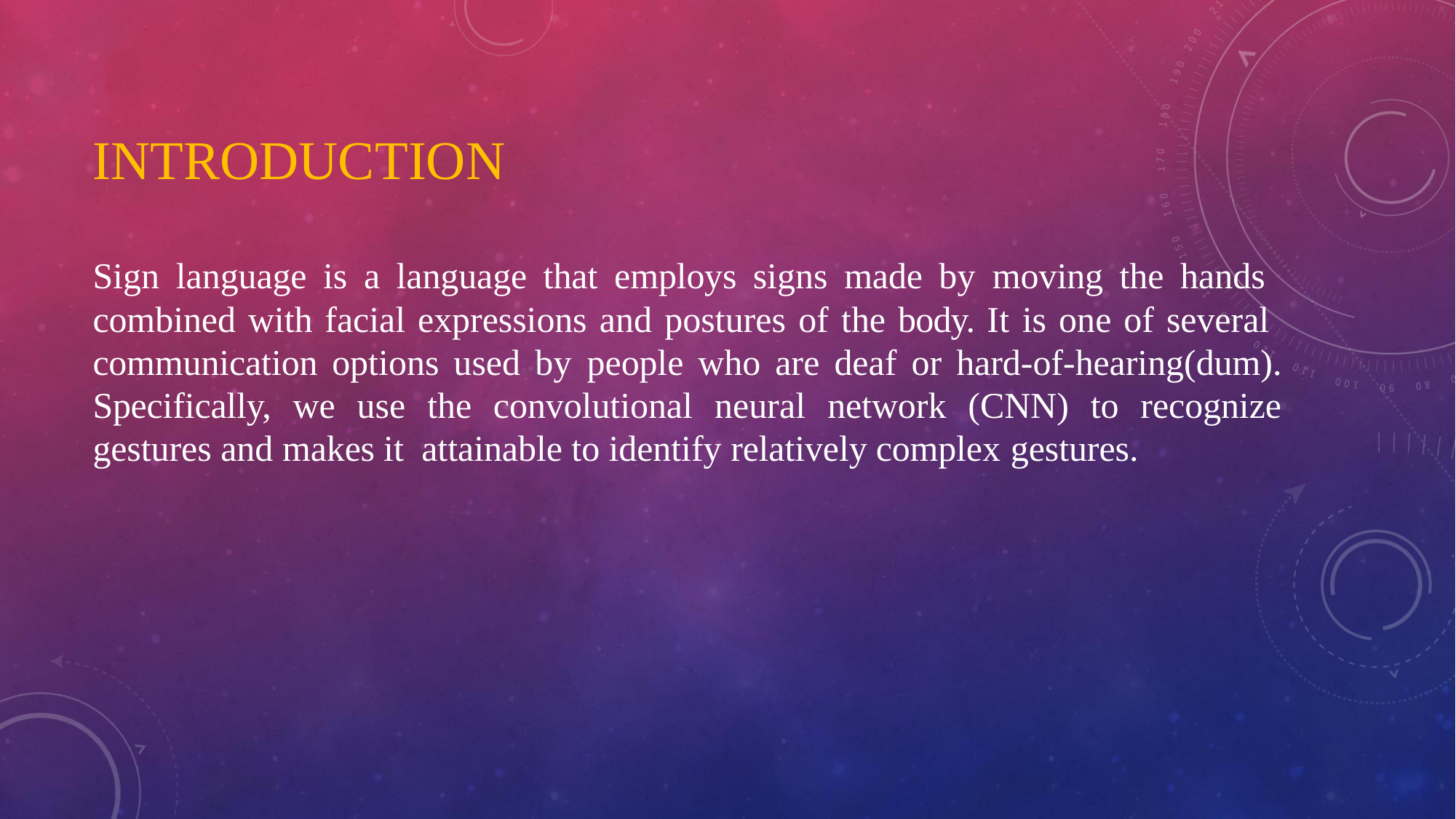

# INTRODUCTION
Sign language is a language that employs signs made by moving the hands  combined with facial expressions and postures of the body. It is one of several  communication options used by people who are deaf or hard-of-hearing(dum). Specifically, we use the convolutional neural network (CNN) to recognize gestures and makes it  attainable to identify relatively complex gestures.